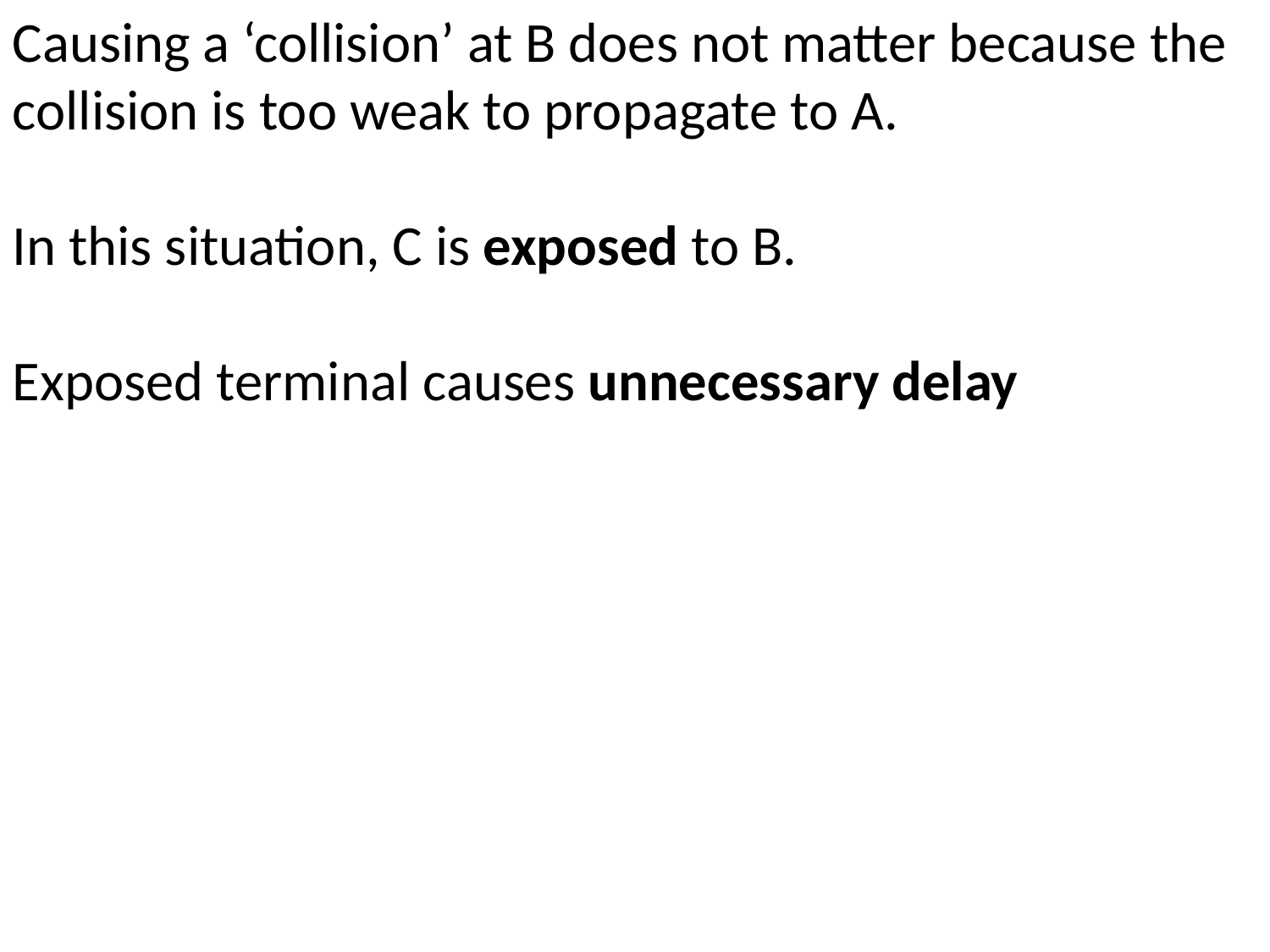

Causing a ‘collision’ at B does not matter because the collision is too weak to propagate to A.

In this situation, C is exposed to B.

Exposed terminal causes unnecessary delay